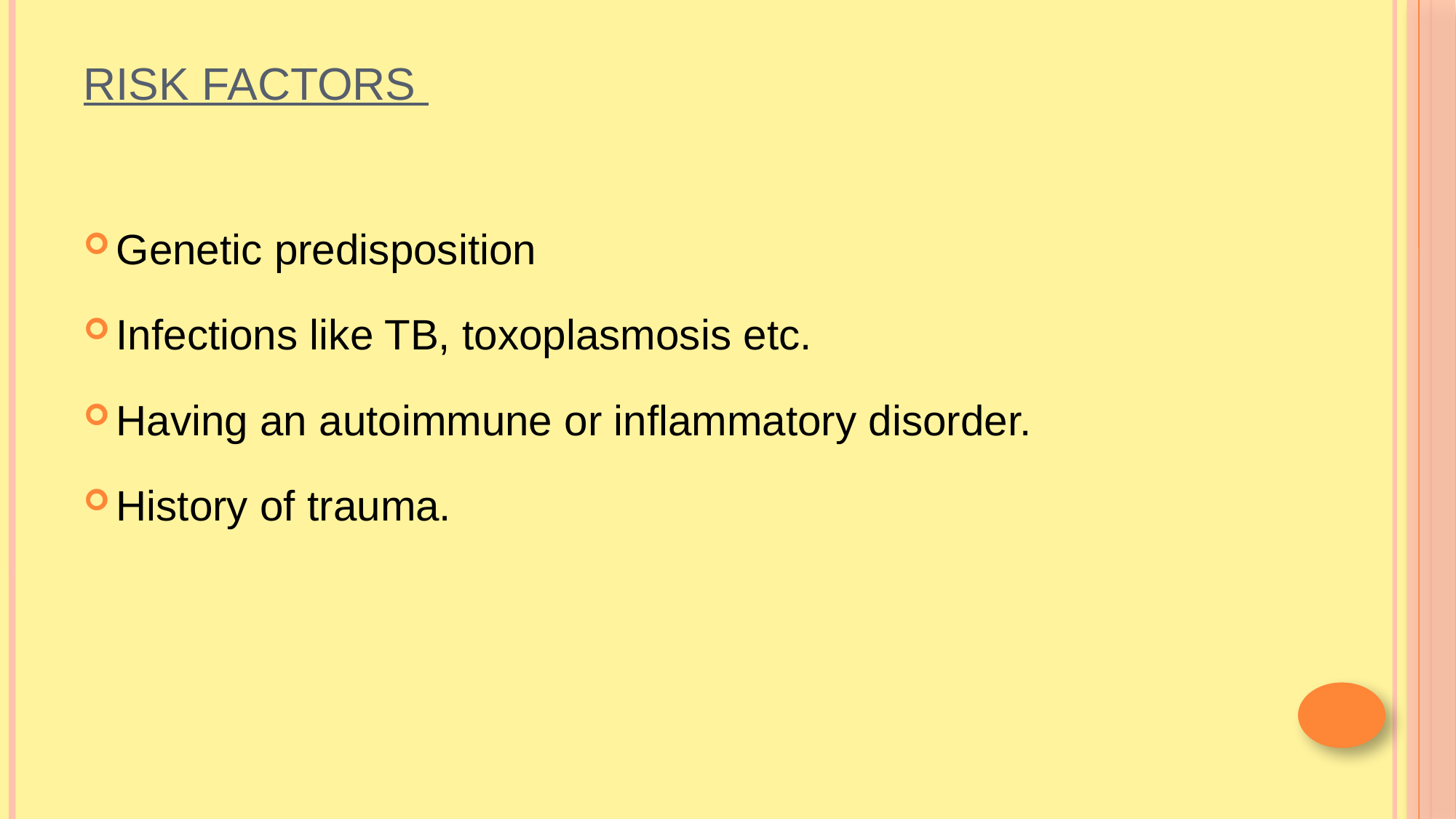

# Risk factors
Genetic predisposition
Infections like TB, toxoplasmosis etc.
Having an autoimmune or inflammatory disorder.
History of trauma.